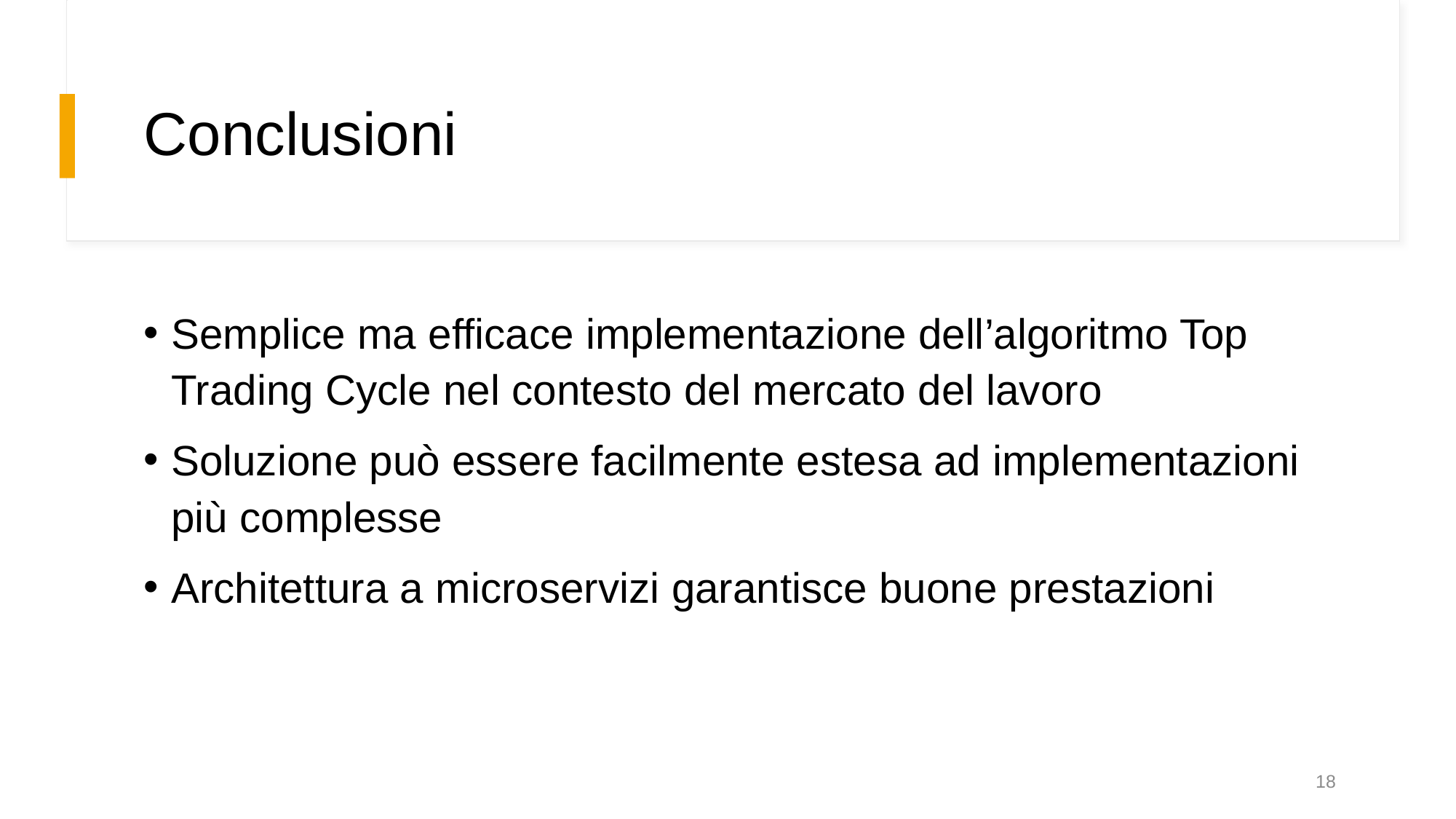

# Conclusioni
Semplice ma efficace implementazione dell’algoritmo Top Trading Cycle nel contesto del mercato del lavoro
Soluzione può essere facilmente estesa ad implementazioni più complesse
Architettura a microservizi garantisce buone prestazioni
18